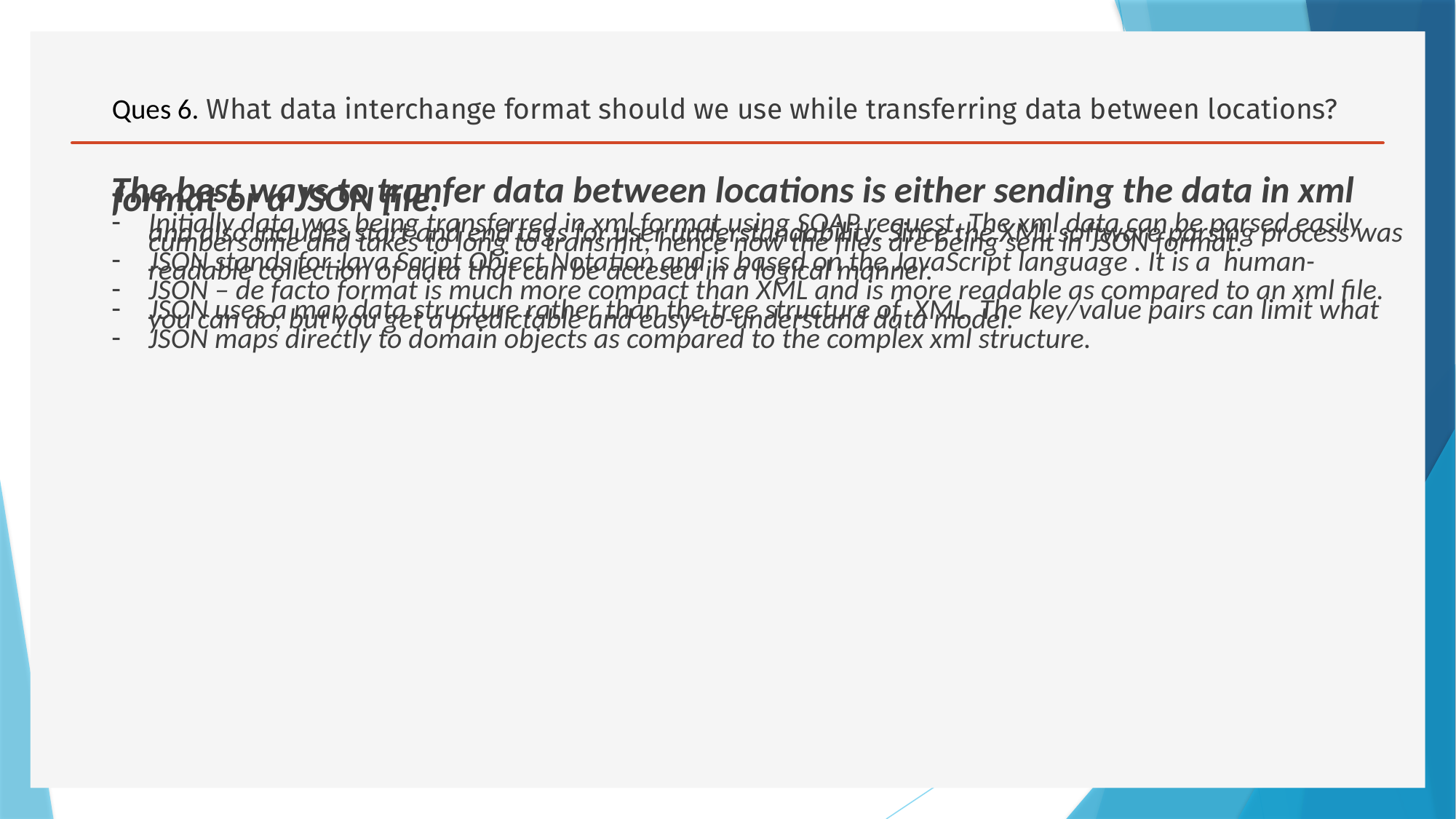

# Ques 6. What data interchange format should we use while transferring data between locations?

The best ways to tranfer data between locations is either sending the data in xml format or a JSON file.
Initially data was being transferred in xml format using SOAP request. The xml data can be parsed easily and also includes start and end tags for user understandability. Since the XML software parsing process was cumbersome and takes to long to transmit, hence now the files are being sent in JSON format.
JSON stands for Java Script Object Notation and is based on the JavaScript language . It is a  human-readable collection of data that can be accesed in a logical manner.
JSON – de facto format is much more compact than XML and is more readable as compared to an xml file.
JSON uses a map data structure rather than the tree structure of  XML. The key/value pairs can limit what you can do, but you get a predictable and easy-to-understand data model.
JSON maps directly to domain objects as compared to the complex xml structure.